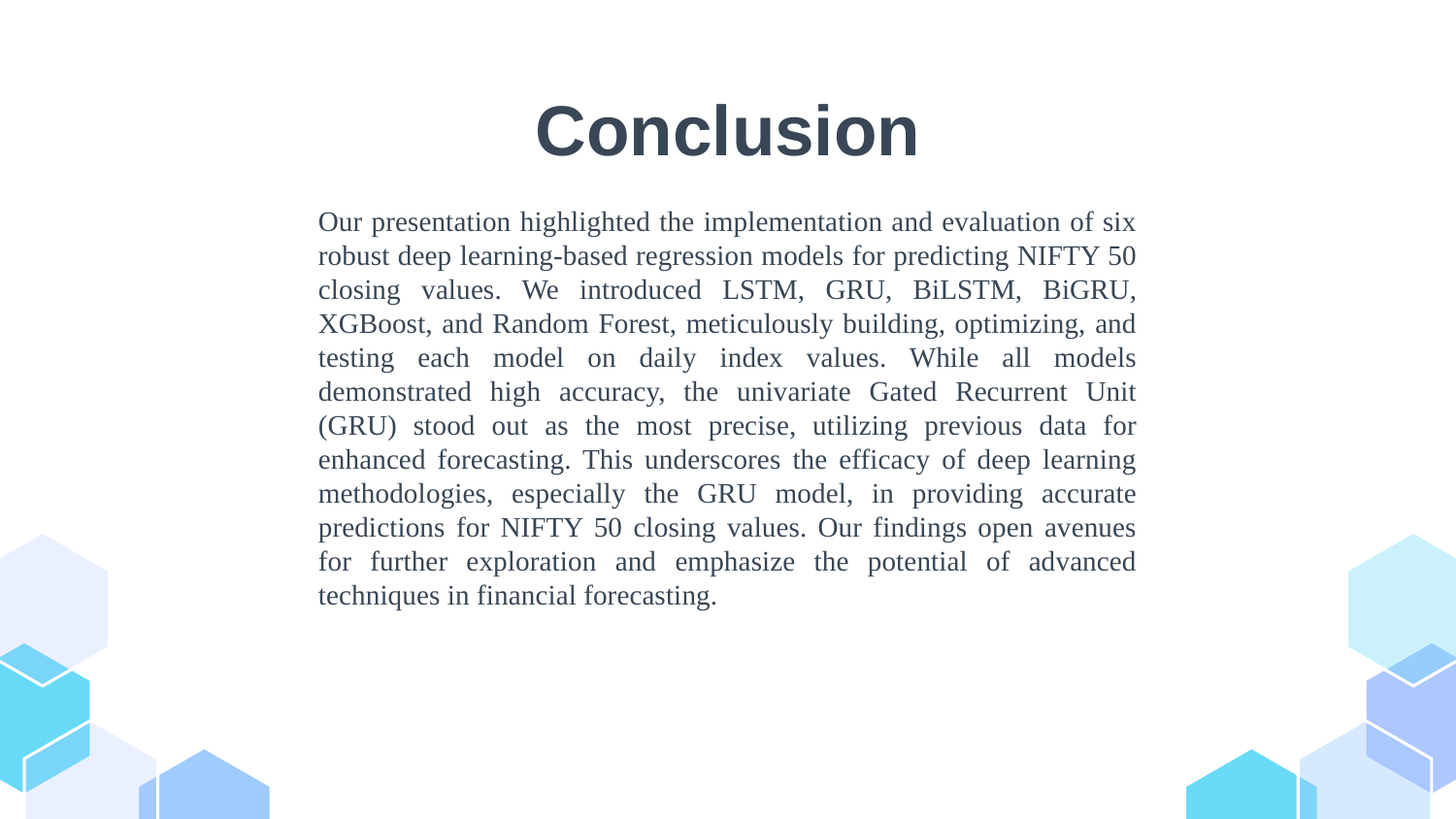

# Conclusion
Our presentation highlighted the implementation and evaluation of six robust deep learning-based regression models for predicting NIFTY 50 closing values. We introduced LSTM, GRU, BiLSTM, BiGRU, XGBoost, and Random Forest, meticulously building, optimizing, and testing each model on daily index values. While all models demonstrated high accuracy, the univariate Gated Recurrent Unit (GRU) stood out as the most precise, utilizing previous data for enhanced forecasting. This underscores the efficacy of deep learning methodologies, especially the GRU model, in providing accurate predictions for NIFTY 50 closing values. Our findings open avenues for further exploration and emphasize the potential of advanced techniques in financial forecasting.